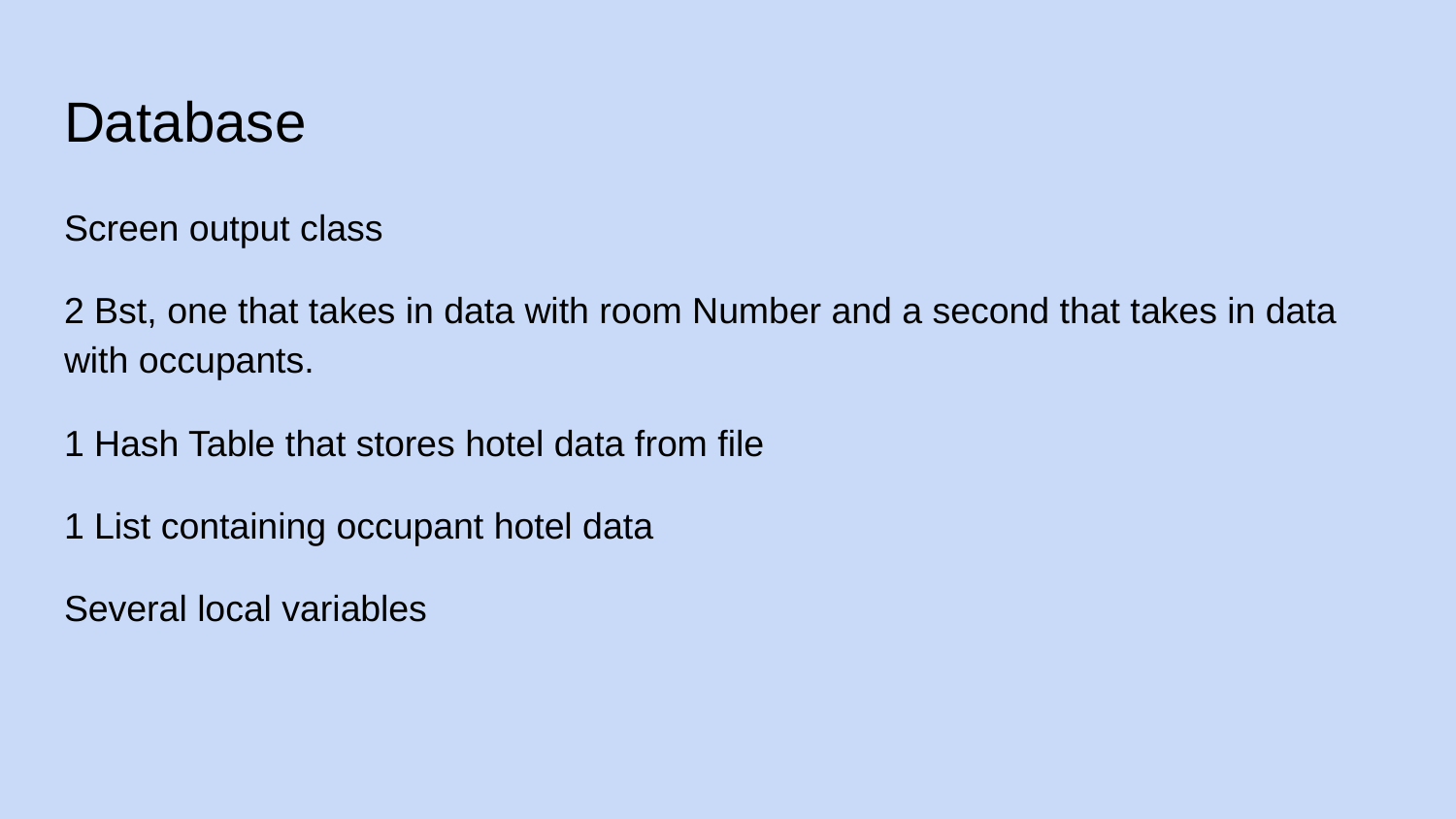

# Database
Screen output class
2 Bst, one that takes in data with room Number and a second that takes in data with occupants.
1 Hash Table that stores hotel data from file
1 List containing occupant hotel data
Several local variables